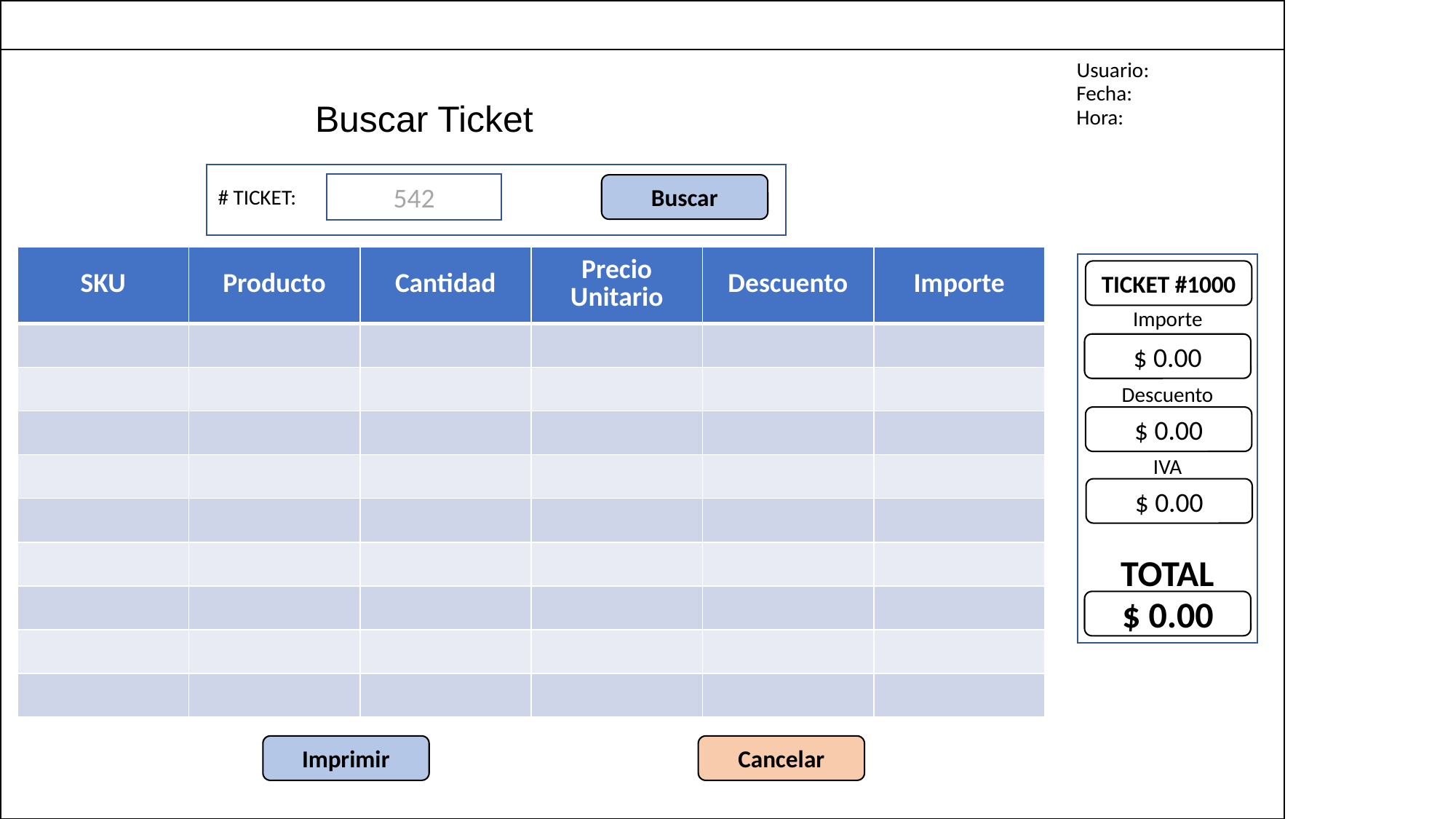

Usuario:
Fecha:
Buscar Ticket
Hora:

542
Buscar
# TICKET:
| SKU | Producto | Cantidad | Precio Unitario | Descuento | Importe |
| --- | --- | --- | --- | --- | --- |
|  |  |  |  |  |  |
|  |  |  |  |  |  |
|  |  |  |  |  |  |
|  |  |  |  |  |  |
|  |  |  |  |  |  |
|  |  |  |  |  |  |
|  |  |  |  |  |  |
|  |  |  |  |  |  |
|  |  |  |  |  |  |

TICKET #1000
Importe
$ 0.00
Descuento
$ 0.00
IVA
$ 0.00
TOTAL
$ 0.00
Imprimir
Cancelar